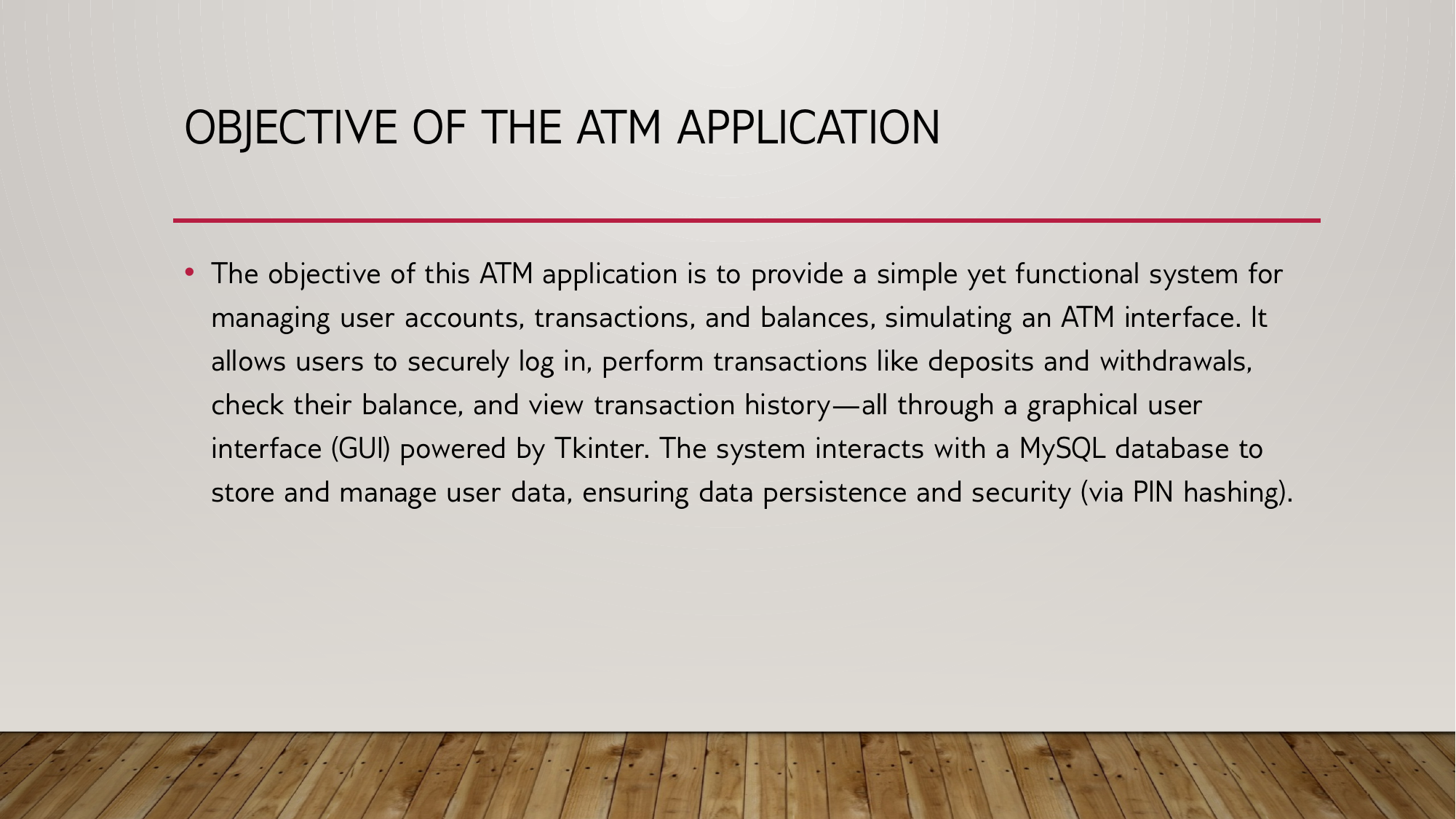

# Objective of the ATM Application
The objective of this ATM application is to provide a simple yet functional system for managing user accounts, transactions, and balances, simulating an ATM interface. It allows users to securely log in, perform transactions like deposits and withdrawals, check their balance, and view transaction history—all through a graphical user interface (GUI) powered by Tkinter. The system interacts with a MySQL database to store and manage user data, ensuring data persistence and security (via PIN hashing).